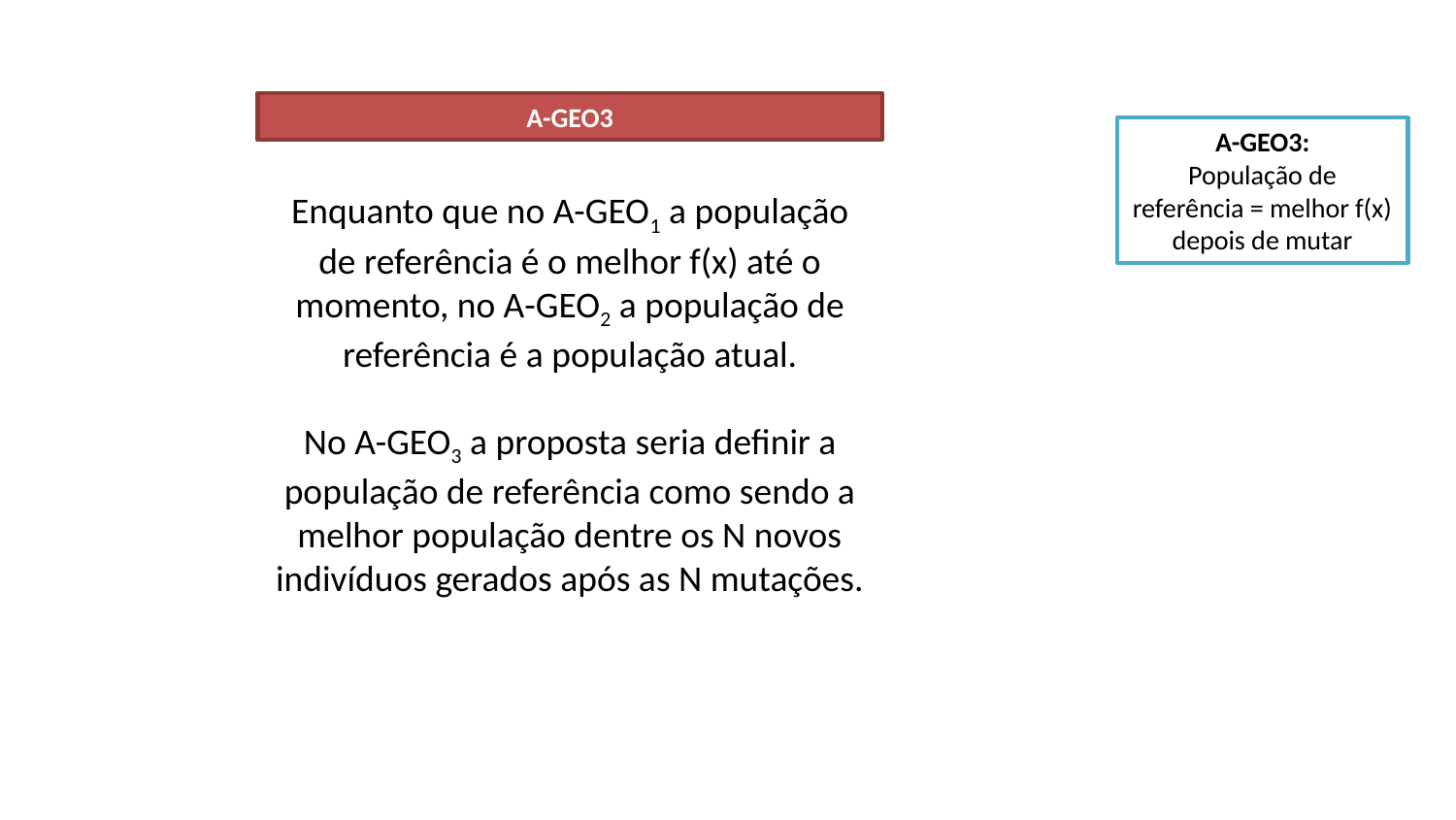

A-GEO3
A-GEO3:
População de referência = melhor f(x) depois de mutar
Enquanto que no A-GEO1 a população de referência é o melhor f(x) até o momento, no A-GEO2 a população de referência é a população atual.

No A-GEO3 a proposta seria definir a população de referência como sendo a melhor população dentre os N novos indivíduos gerados após as N mutações.